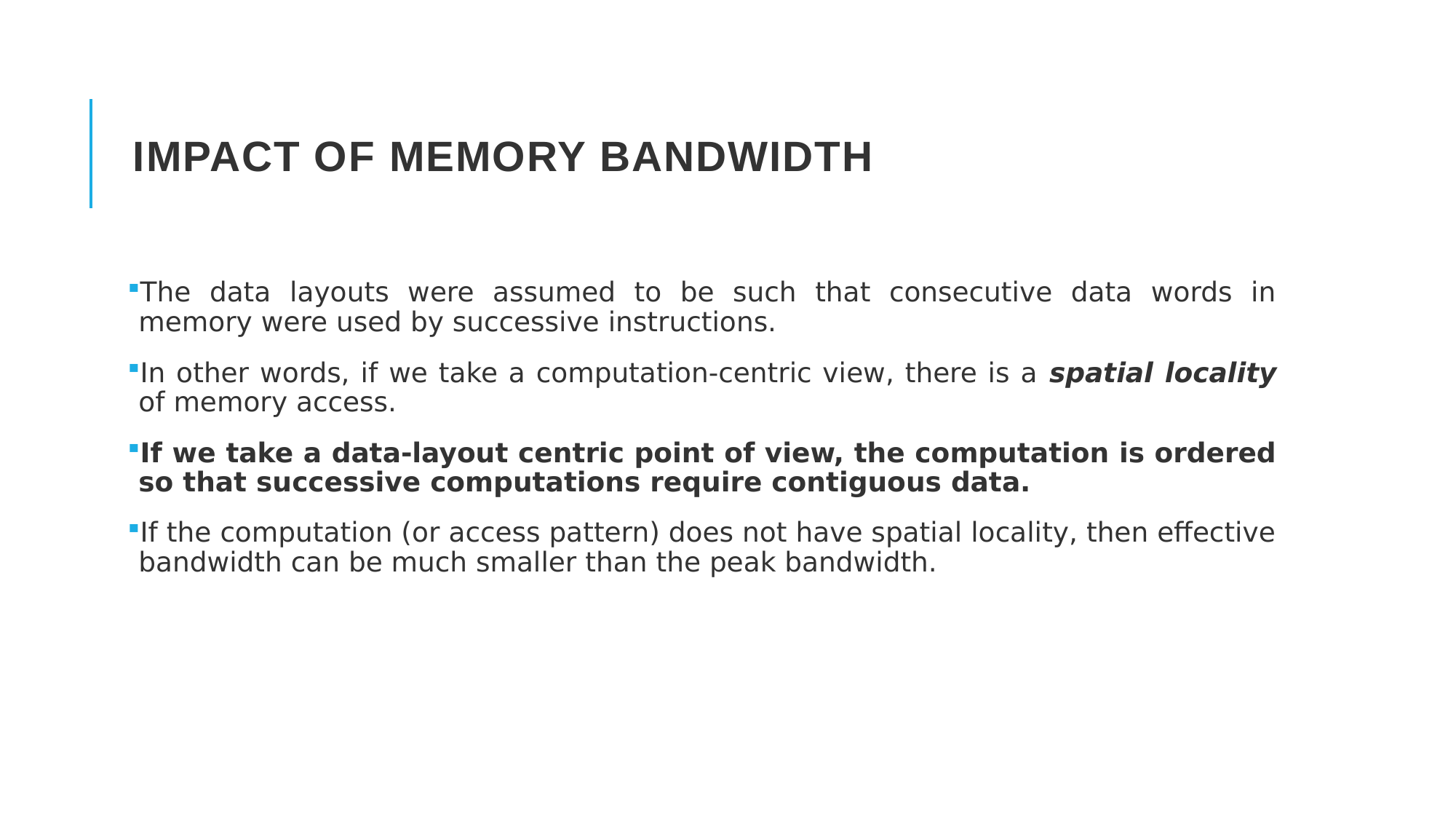

# Impact of Memory Bandwidth
The data layouts were assumed to be such that consecutive data words in memory were used by successive instructions.
In other words, if we take a computation-centric view, there is a spatial locality of memory access.
If we take a data-layout centric point of view, the computation is ordered so that successive computations require contiguous data.
If the computation (or access pattern) does not have spatial locality, then effective bandwidth can be much smaller than the peak bandwidth.